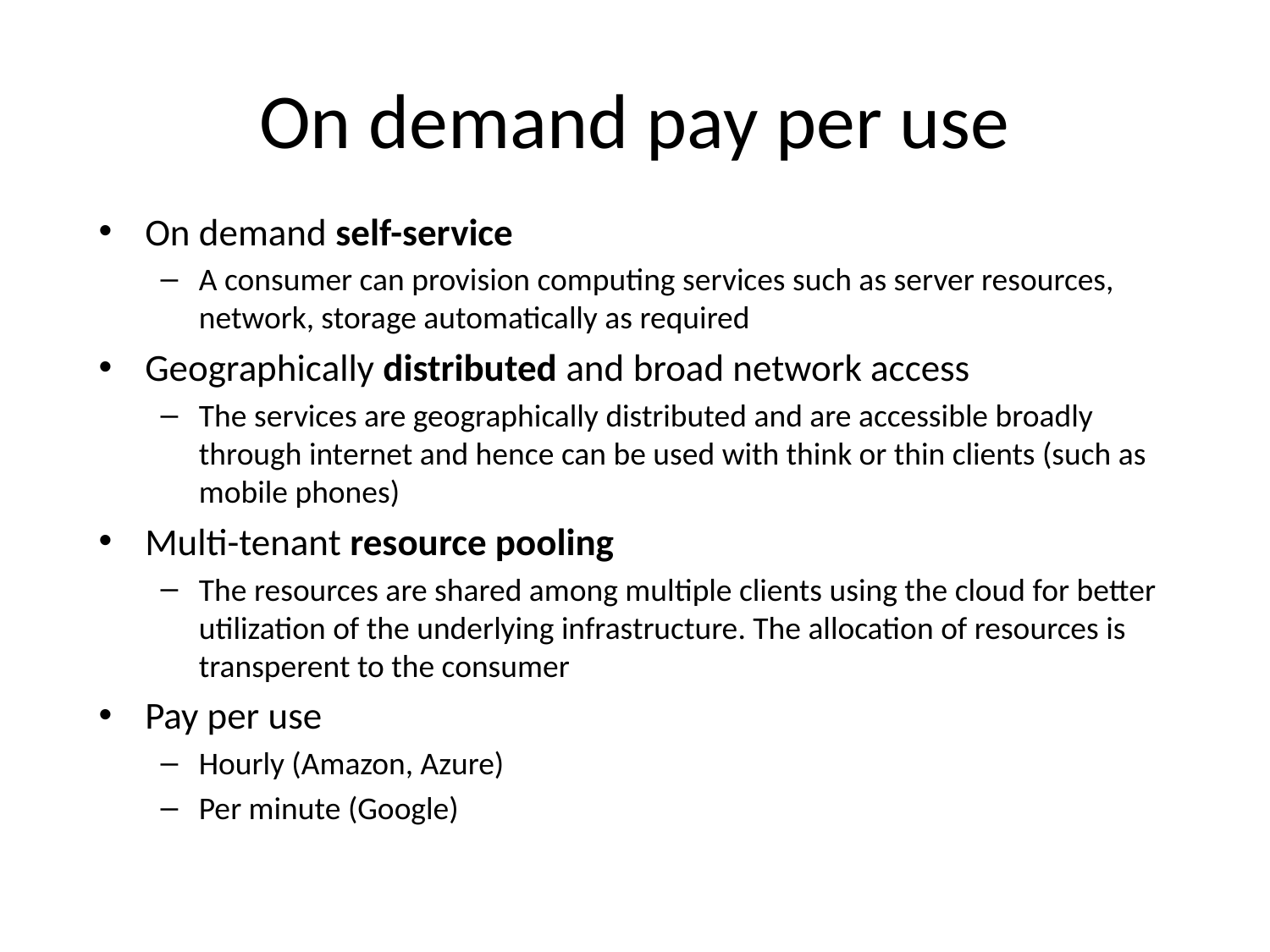

# On demand pay per use
On demand self-service
A consumer can provision computing services such as server resources, network, storage automatically as required
Geographically distributed and broad network access
The services are geographically distributed and are accessible broadly through internet and hence can be used with think or thin clients (such as mobile phones)
Multi-tenant resource pooling
The resources are shared among multiple clients using the cloud for better utilization of the underlying infrastructure. The allocation of resources is transperent to the consumer
Pay per use
Hourly (Amazon, Azure)
Per minute (Google)